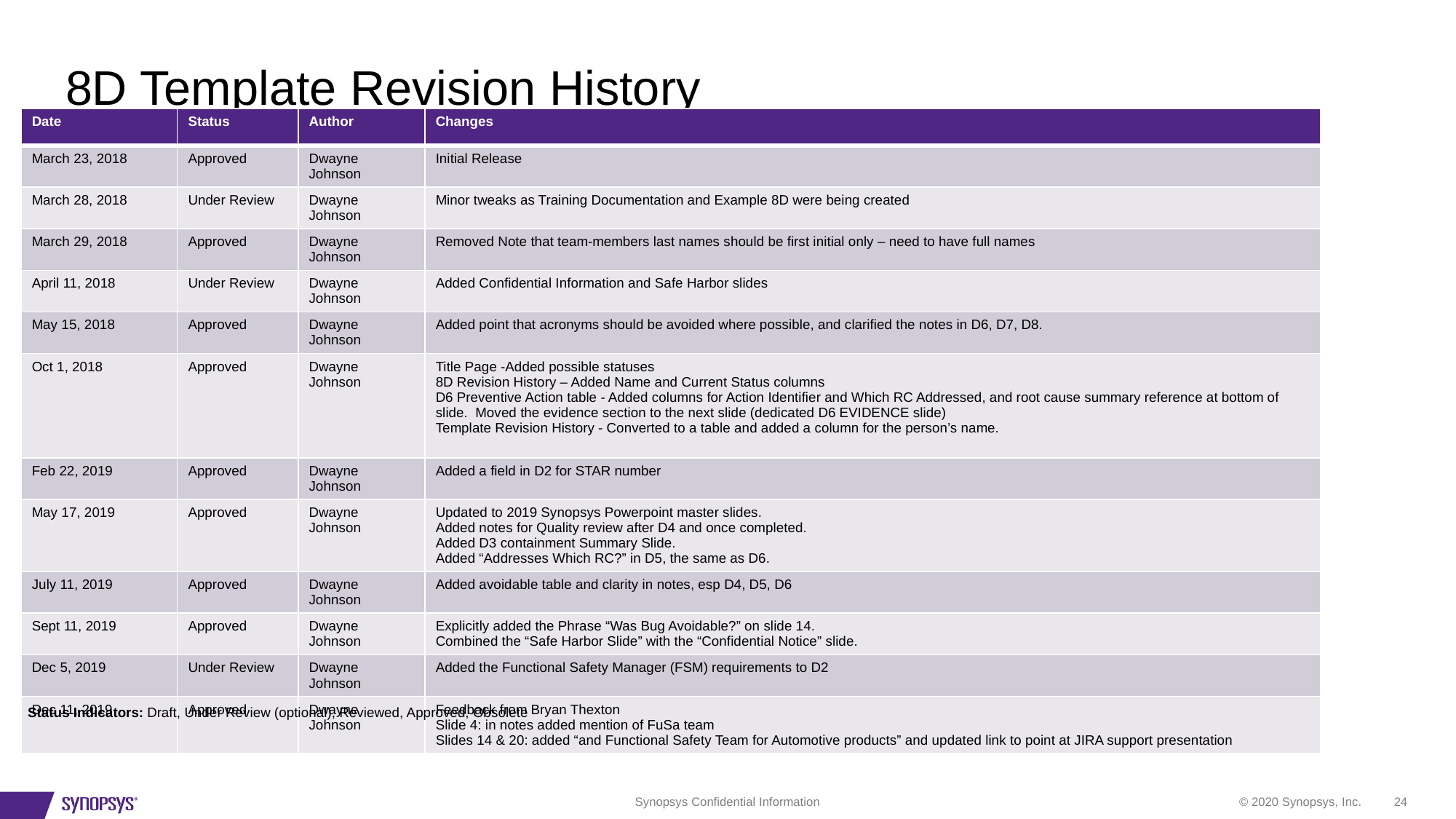

# 8D Template Revision History
| Date | Status | Author | Changes |
| --- | --- | --- | --- |
| March 23, 2018 | Approved | Dwayne Johnson | Initial Release |
| March 28, 2018 | Under Review | Dwayne Johnson | Minor tweaks as Training Documentation and Example 8D were being created |
| March 29, 2018 | Approved | Dwayne Johnson | Removed Note that team-members last names should be first initial only – need to have full names |
| April 11, 2018 | Under Review | Dwayne Johnson | Added Confidential Information and Safe Harbor slides |
| May 15, 2018 | Approved | Dwayne Johnson | Added point that acronyms should be avoided where possible, and clarified the notes in D6, D7, D8. |
| Oct 1, 2018 | Approved | Dwayne Johnson | Title Page -Added possible statuses 8D Revision History – Added Name and Current Status columns D6 Preventive Action table - Added columns for Action Identifier and Which RC Addressed, and root cause summary reference at bottom of slide. Moved the evidence section to the next slide (dedicated D6 EVIDENCE slide) Template Revision History - Converted to a table and added a column for the person’s name. |
| Feb 22, 2019 | Approved | Dwayne Johnson | Added a field in D2 for STAR number |
| May 17, 2019 | Approved | Dwayne Johnson | Updated to 2019 Synopsys Powerpoint master slides. Added notes for Quality review after D4 and once completed. Added D3 containment Summary Slide. Added “Addresses Which RC?” in D5, the same as D6. |
| July 11, 2019 | Approved | Dwayne Johnson | Added avoidable table and clarity in notes, esp D4, D5, D6 |
| Sept 11, 2019 | Approved | Dwayne Johnson | Explicitly added the Phrase “Was Bug Avoidable?” on slide 14. Combined the “Safe Harbor Slide” with the “Confidential Notice” slide. |
| Dec 5, 2019 | Under Review | Dwayne Johnson | Added the Functional Safety Manager (FSM) requirements to D2 |
| Dec 11, 2019 | Approved | Dwayne Johnson | Feedback from Bryan Thexton Slide 4: in notes added mention of FuSa team Slides 14 & 20: added “and Functional Safety Team for Automotive products” and updated link to point at JIRA support presentation |
Status Indicators: Draft, Under Review (optional), Reviewed, Approved, Obsolete